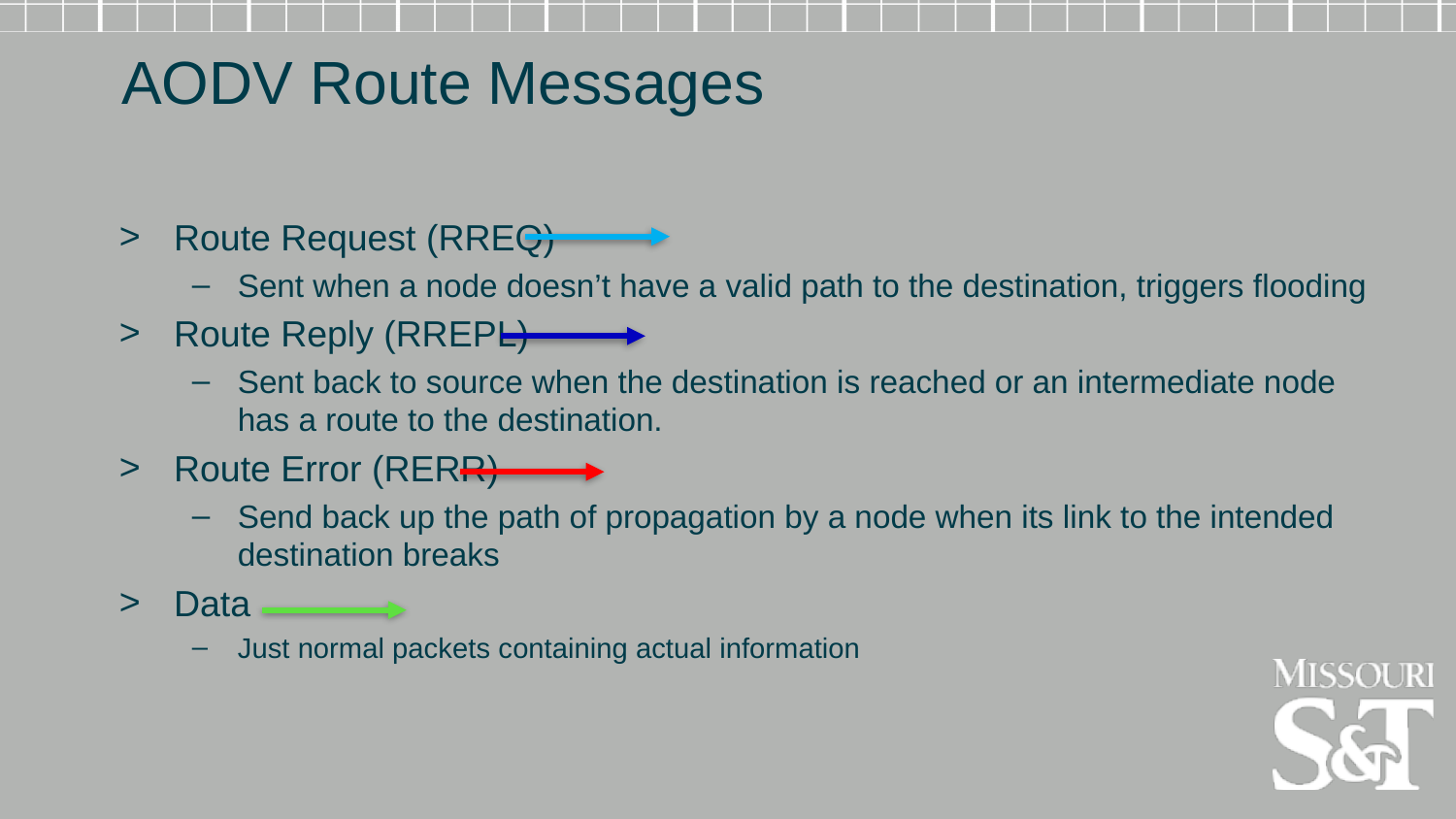

AODV Route Messages
Route Request (RREQ)
Sent when a node doesn’t have a valid path to the destination, triggers flooding
Route Reply (RREPL)
Sent back to source when the destination is reached or an intermediate node has a route to the destination.
Route Error (RERR)
Send back up the path of propagation by a node when its link to the intended destination breaks
Data
Just normal packets containing actual information